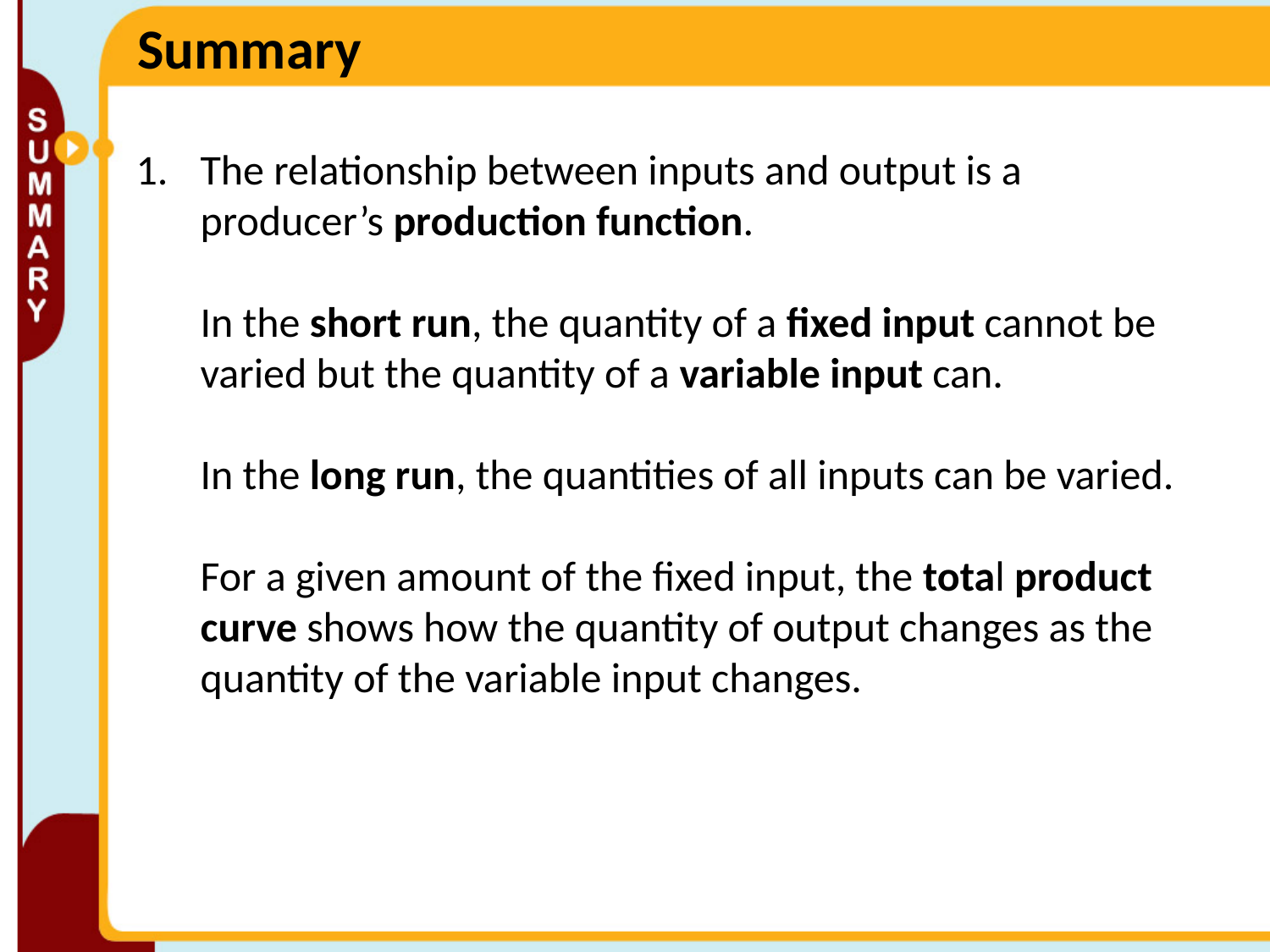

# Summary
The relationship between inputs and output is a producer’s production function.
In the short run, the quantity of a fixed input cannot be varied but the quantity of a variable input can.
In the long run, the quantities of all inputs can be varied.
For a given amount of the fixed input, the total product curve shows how the quantity of output changes as the quantity of the variable input changes.